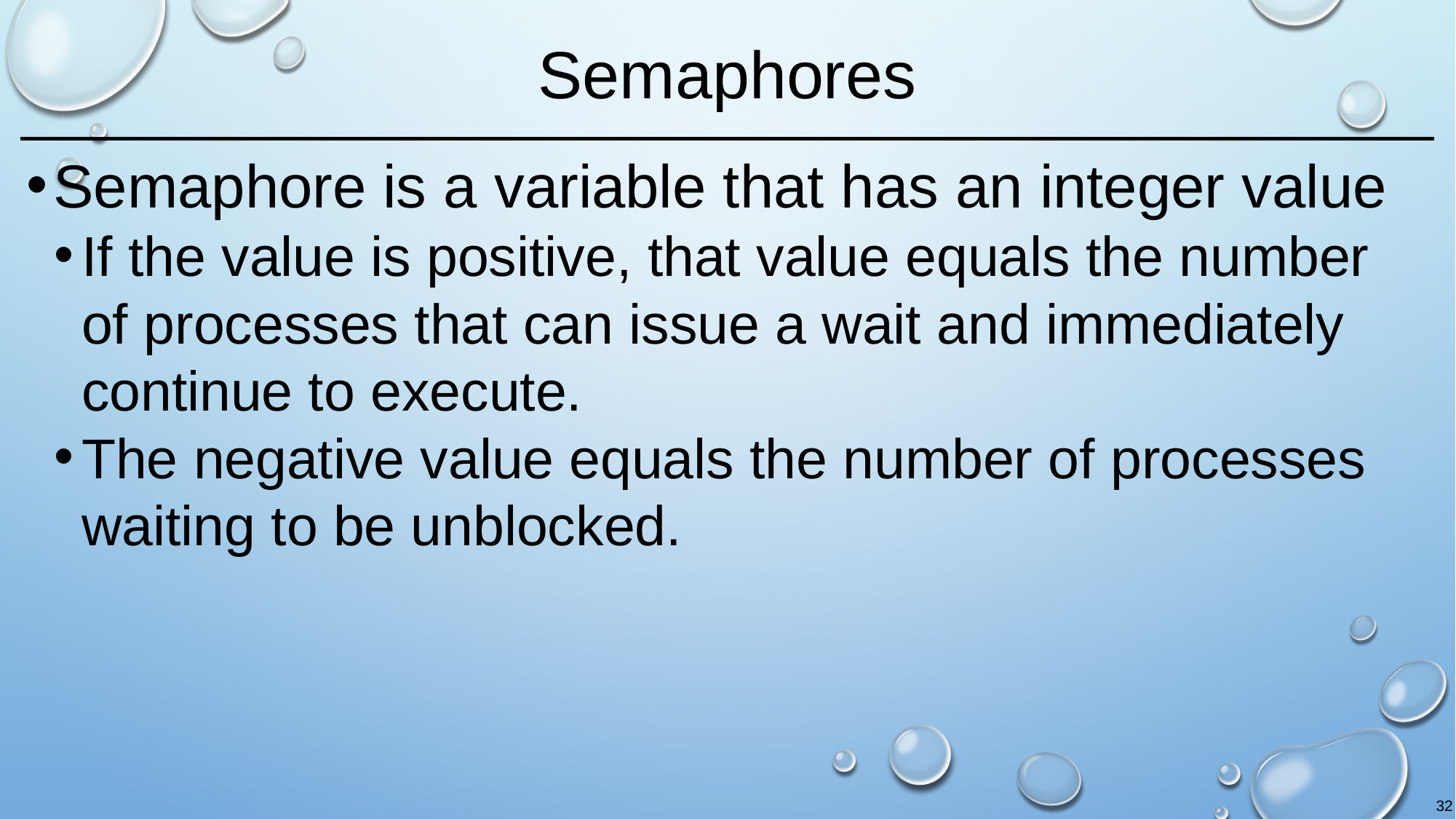

# Semaphores
Semaphore is a variable that has an integer value
If the value is positive, that value equals the number of processes that can issue a wait and immediately continue to execute.
The negative value equals the number of processes waiting to be unblocked.
32